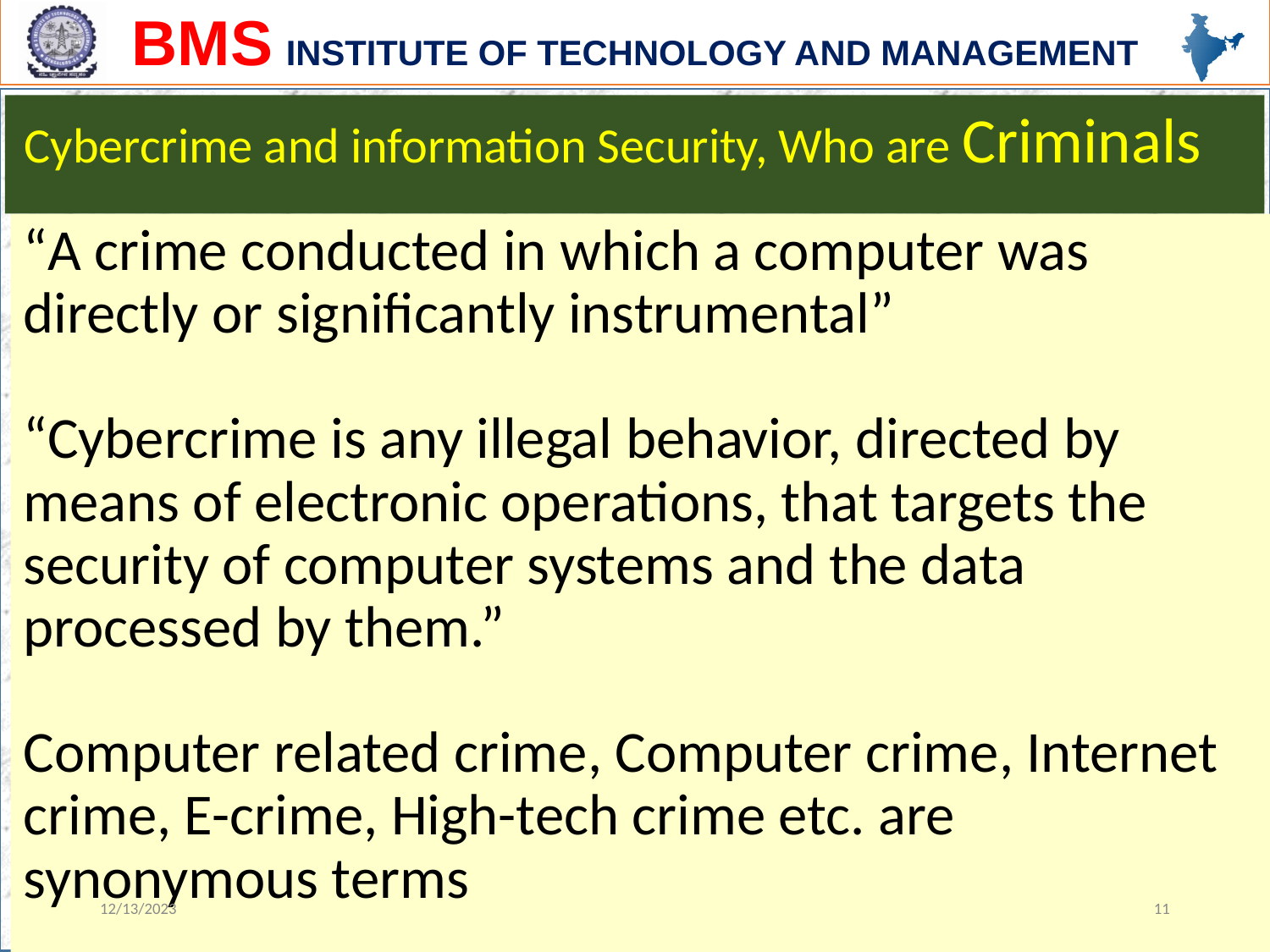

Cybercrime and information Security, Who are Criminals

# “A crime conducted in which a computer was directly or significantly instrumental” “Cybercrime is any illegal behavior, directed by means of electronic operations, that targets the security of computer systems and the data processed by them.” Computer related crime, Computer crime, Internet crime, E-crime, High-tech crime etc. are synonymous terms
12/13/2023
11